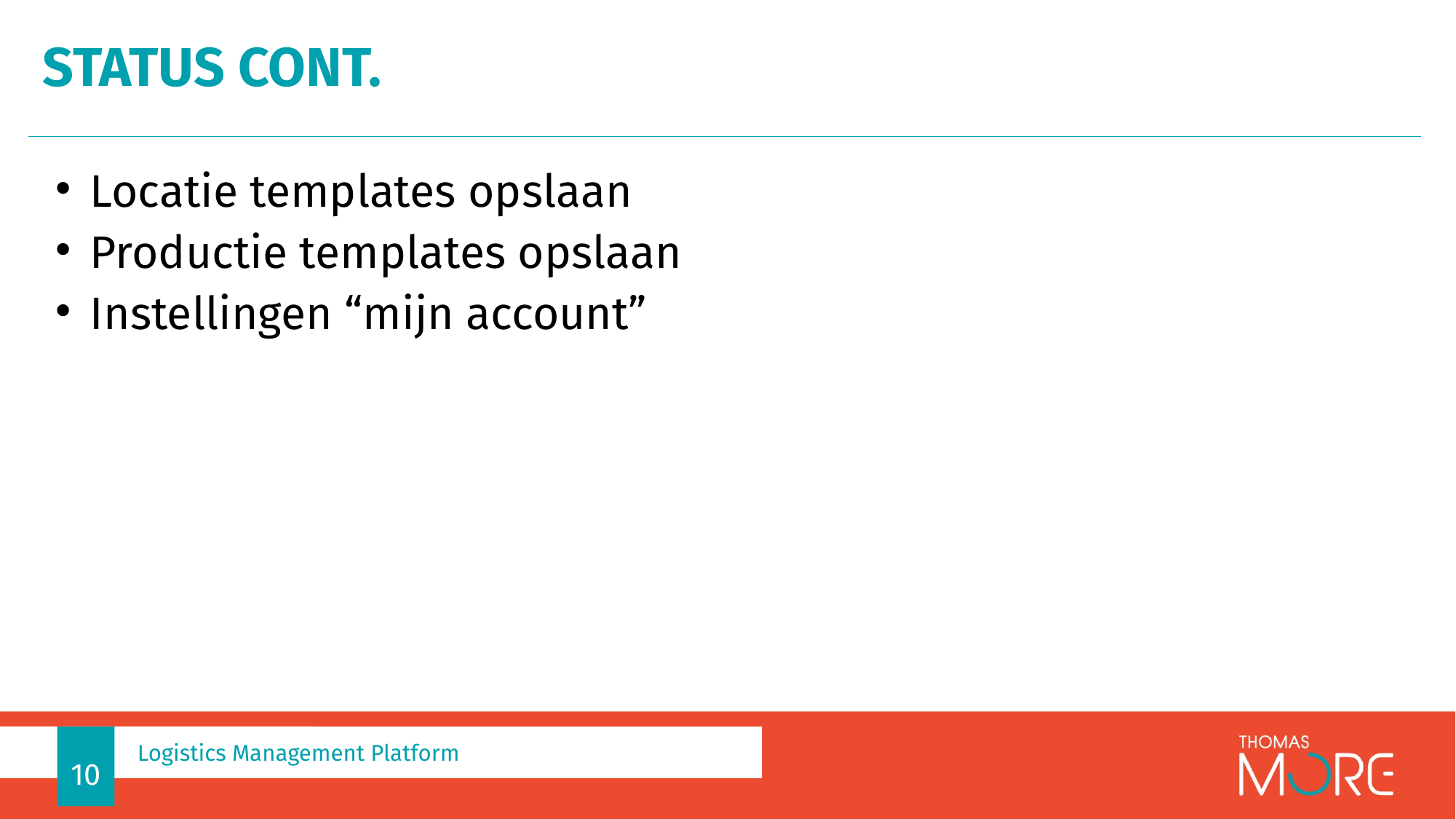

# Status cont.
Locatie templates opslaan
Productie templates opslaan
Instellingen “mijn account”

10

Logistics Management Platform